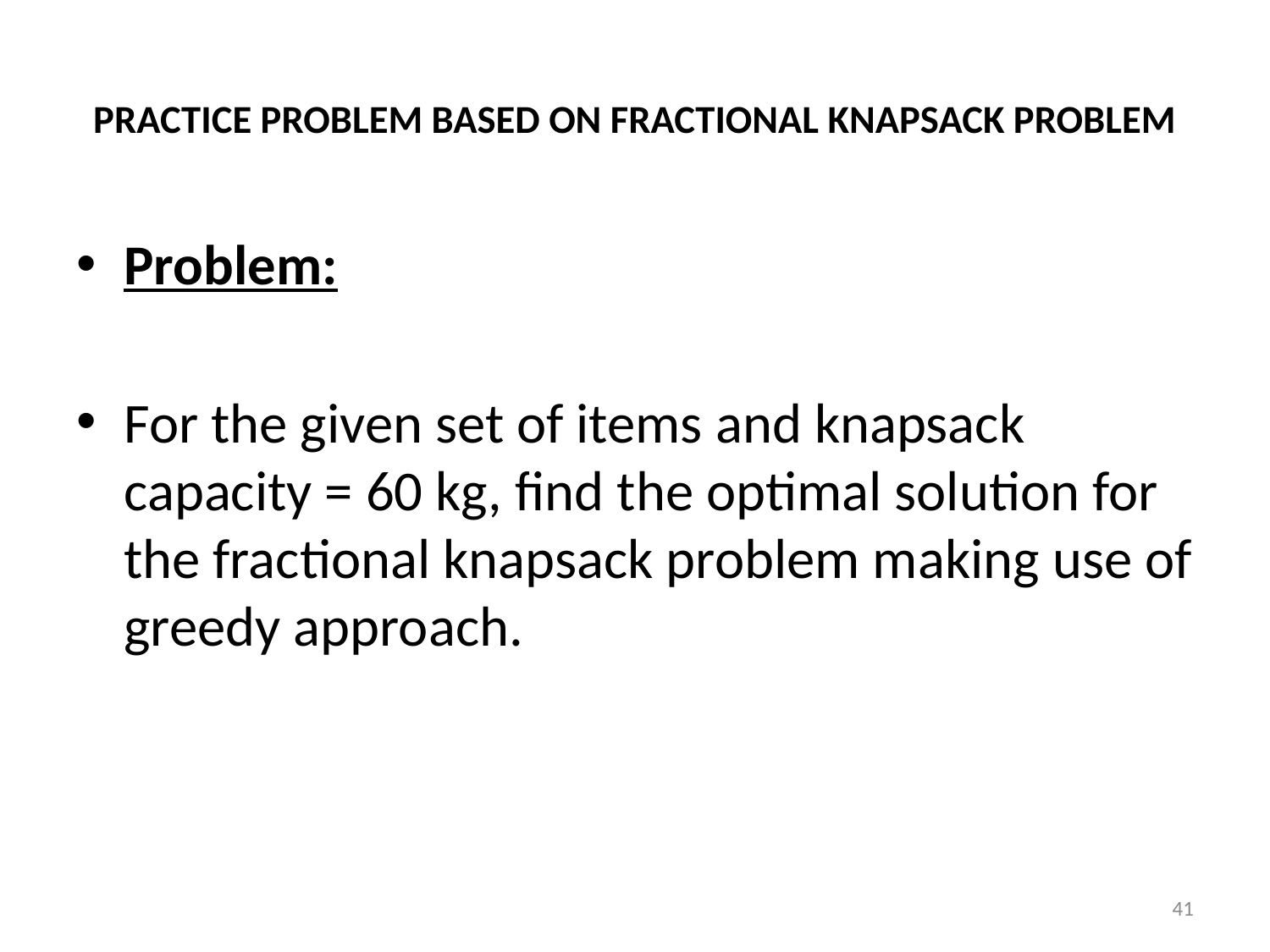

# PRACTICE PROBLEM BASED ON FRACTIONAL KNAPSACK PROBLEM
Problem:

For the given set of items and knapsack capacity = 60 kg, find the optimal solution for the fractional knapsack problem making use of greedy approach.

41